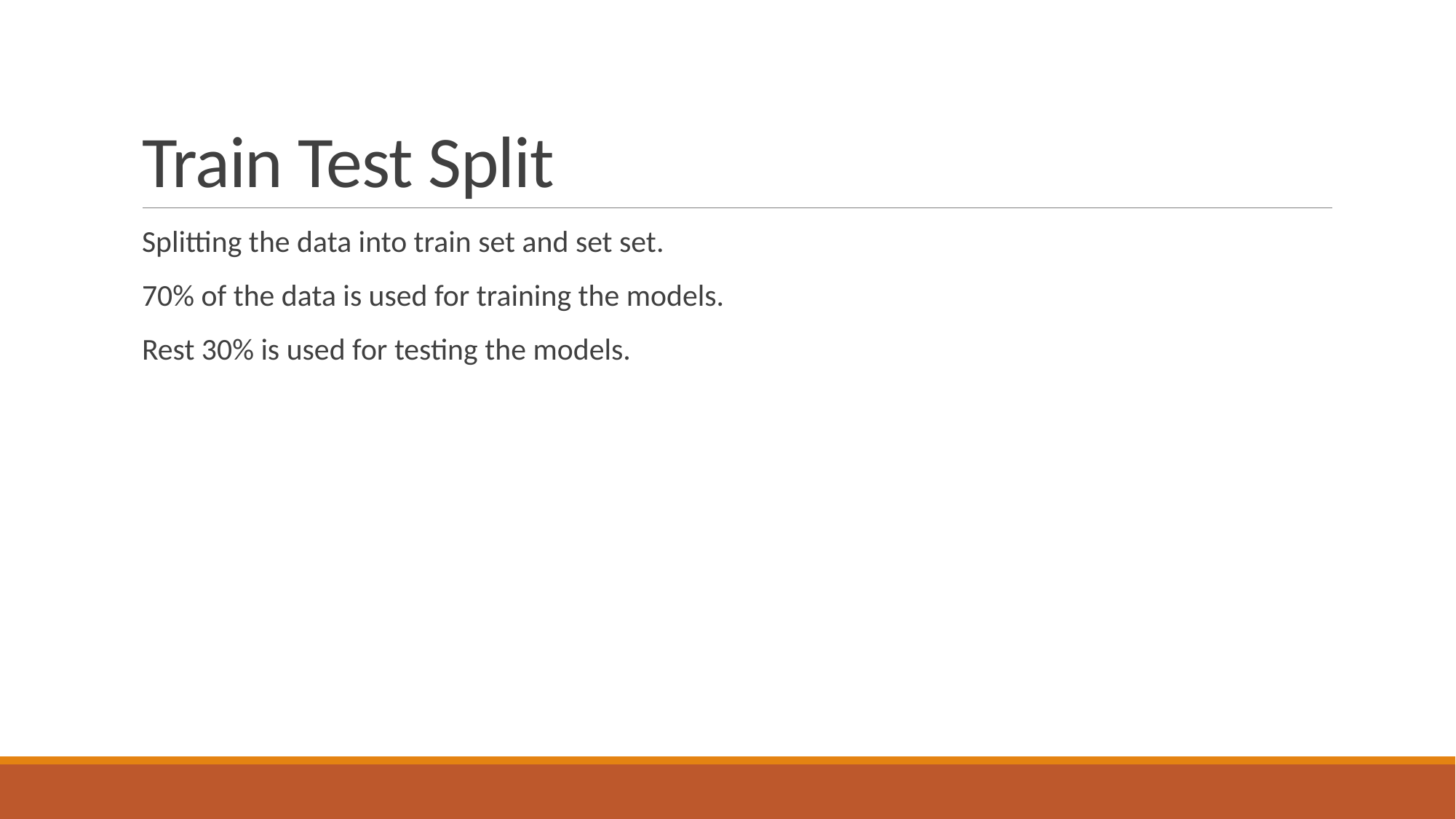

# Train Test Split
Splitting the data into train set and set set.
70% of the data is used for training the models.
Rest 30% is used for testing the models.